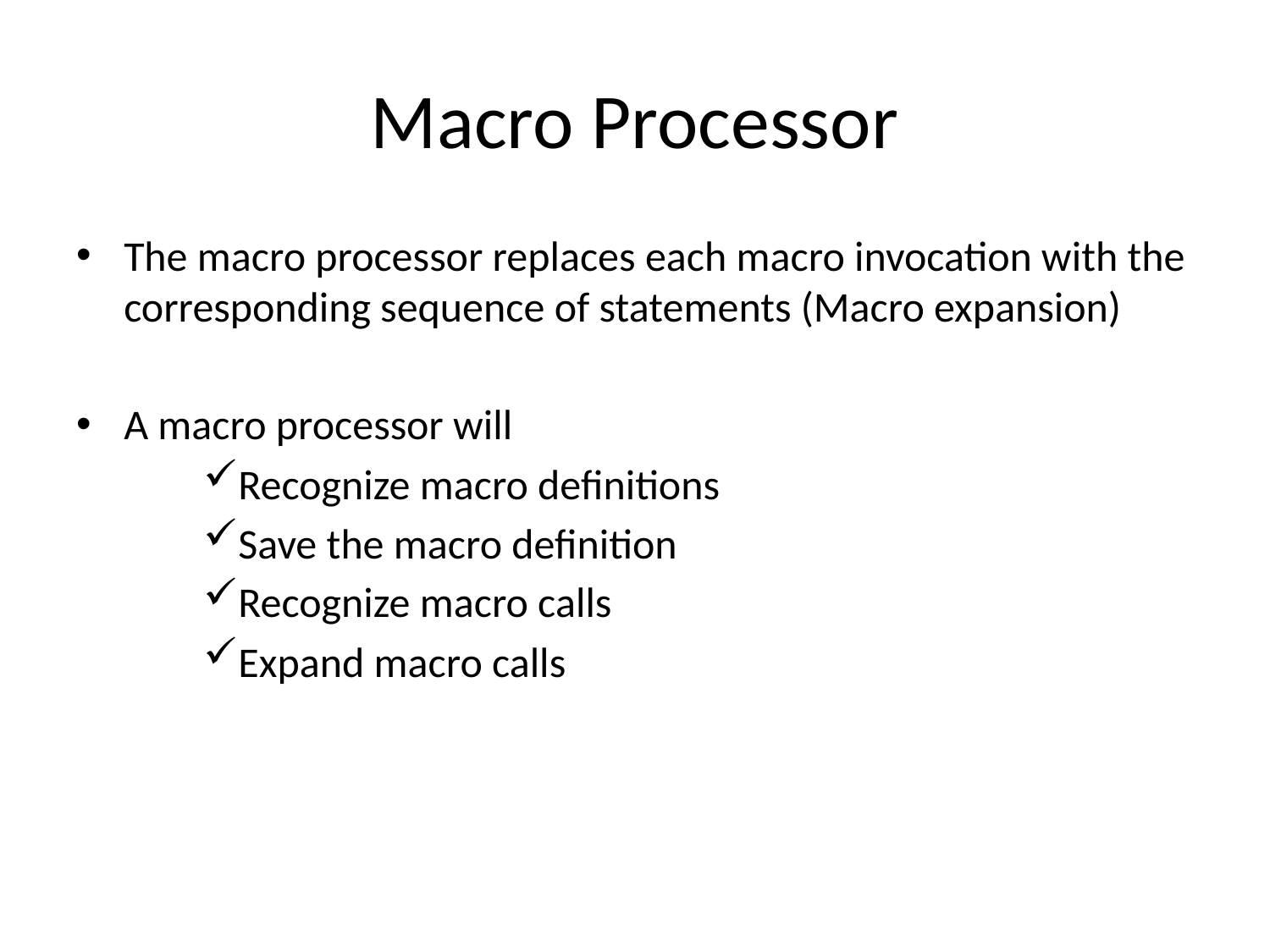

# Macro Processor
The macro processor replaces each macro invocation with the corresponding sequence of statements (Macro expansion)

A macro processor will
Recognize macro definitions
Save the macro definition
Recognize macro calls
Expand macro calls